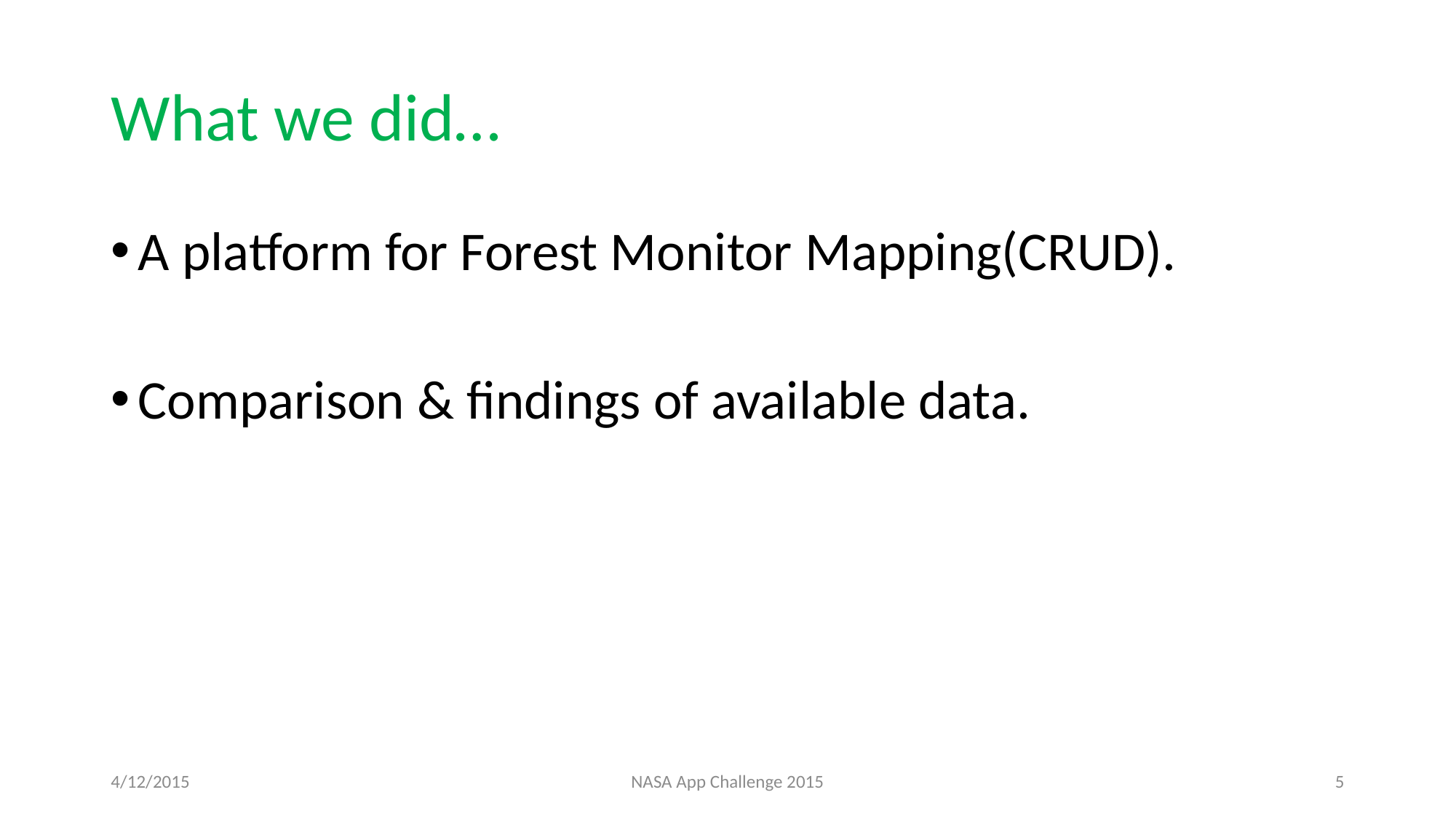

# What we did…
A platform for Forest Monitor Mapping(CRUD).

Comparison & findings of available data.
4/12/2015
NASA App Challenge 2015
5